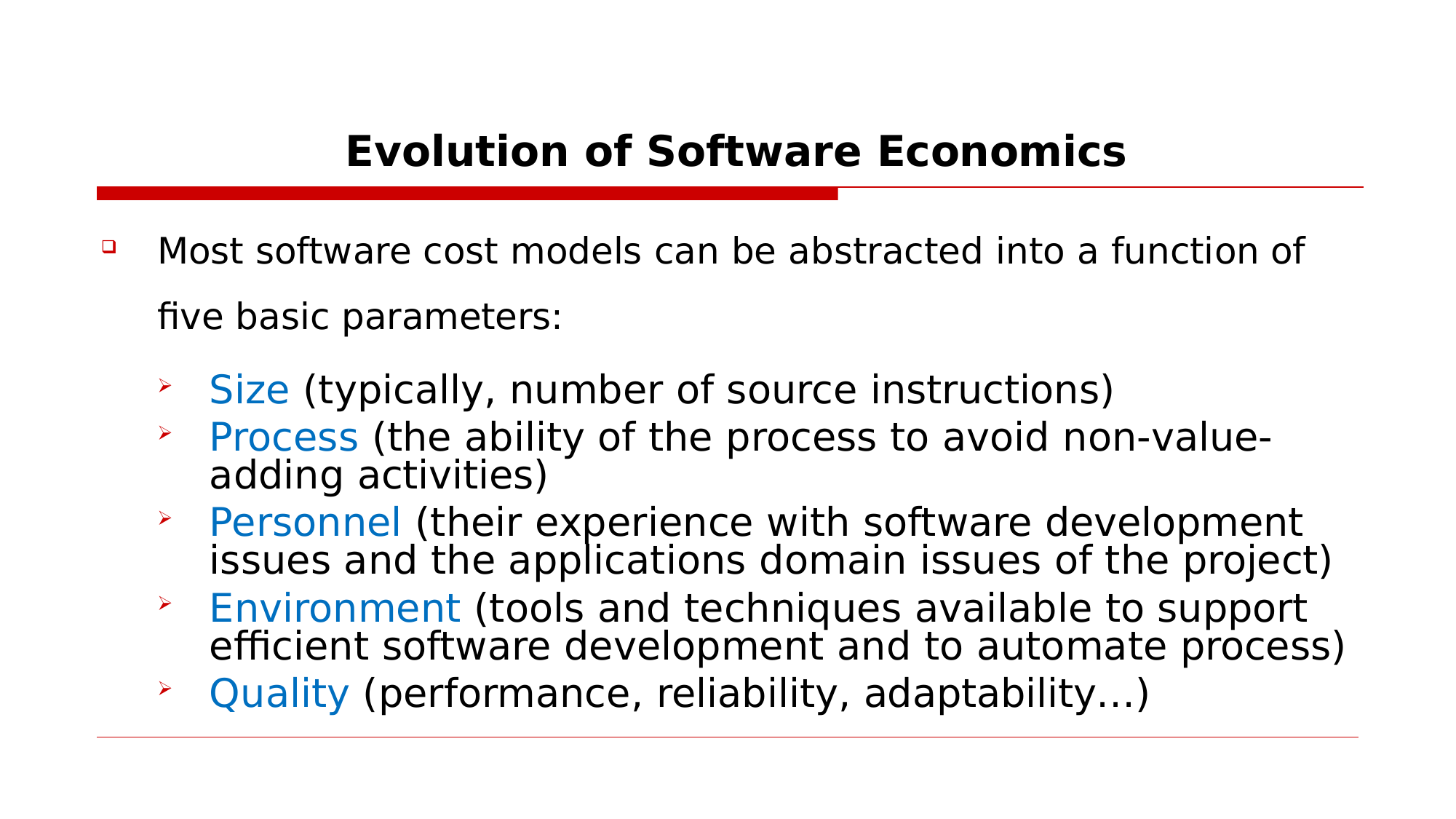

# Evolution of Software Economics
Most software cost models can be abstracted into a function of five basic parameters:
Size (typically, number of source instructions)
Process (the ability of the process to avoid non-value- adding activities)
Personnel (their experience with software development issues and the applications domain issues of the project)
Environment (tools and techniques available to support efficient software development and to automate process)
Quality (performance, reliability, adaptability…)